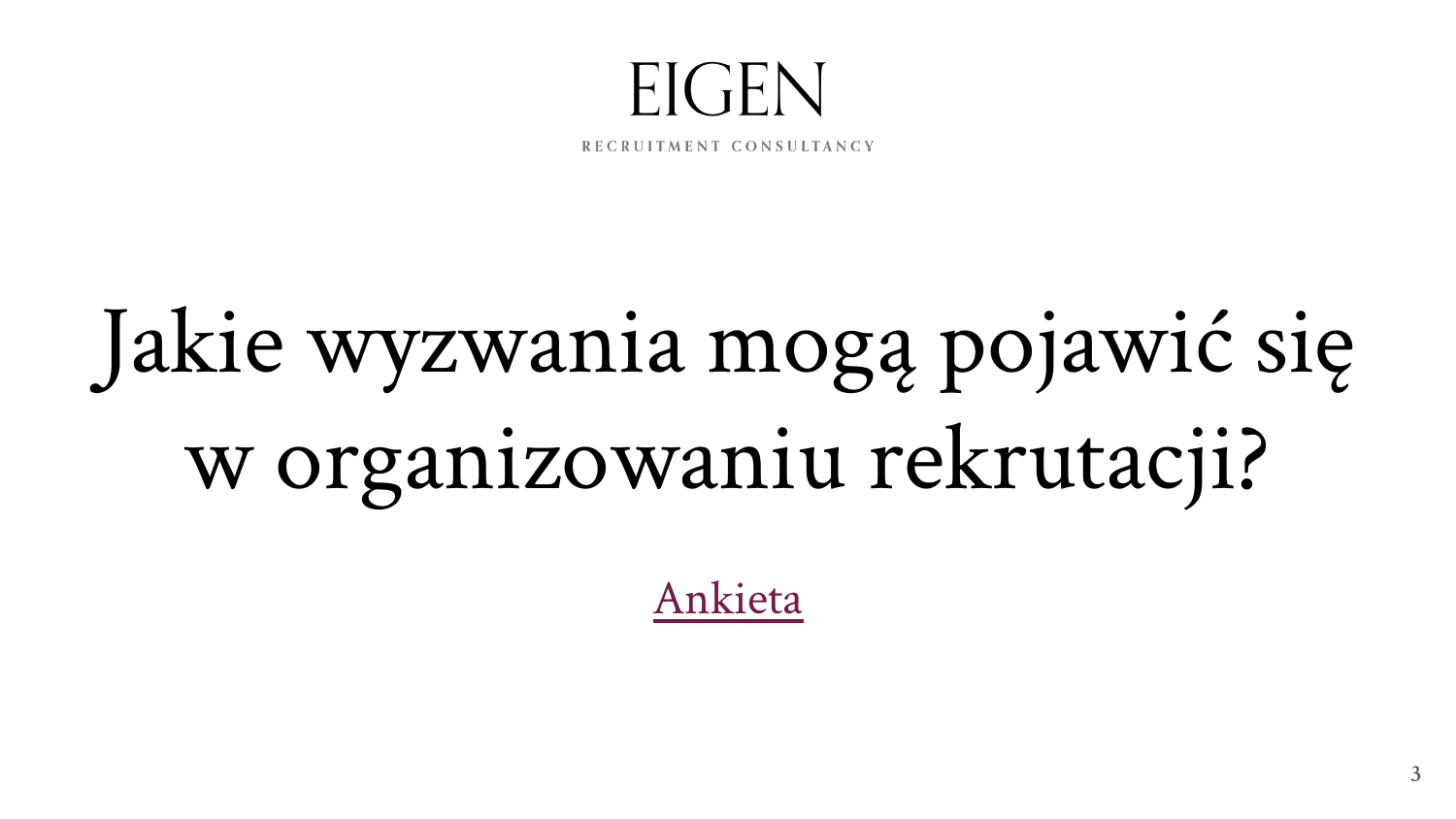

# Jakie wyzwania mogą pojawić się w organizowaniu rekrutacji?
Ankieta
3